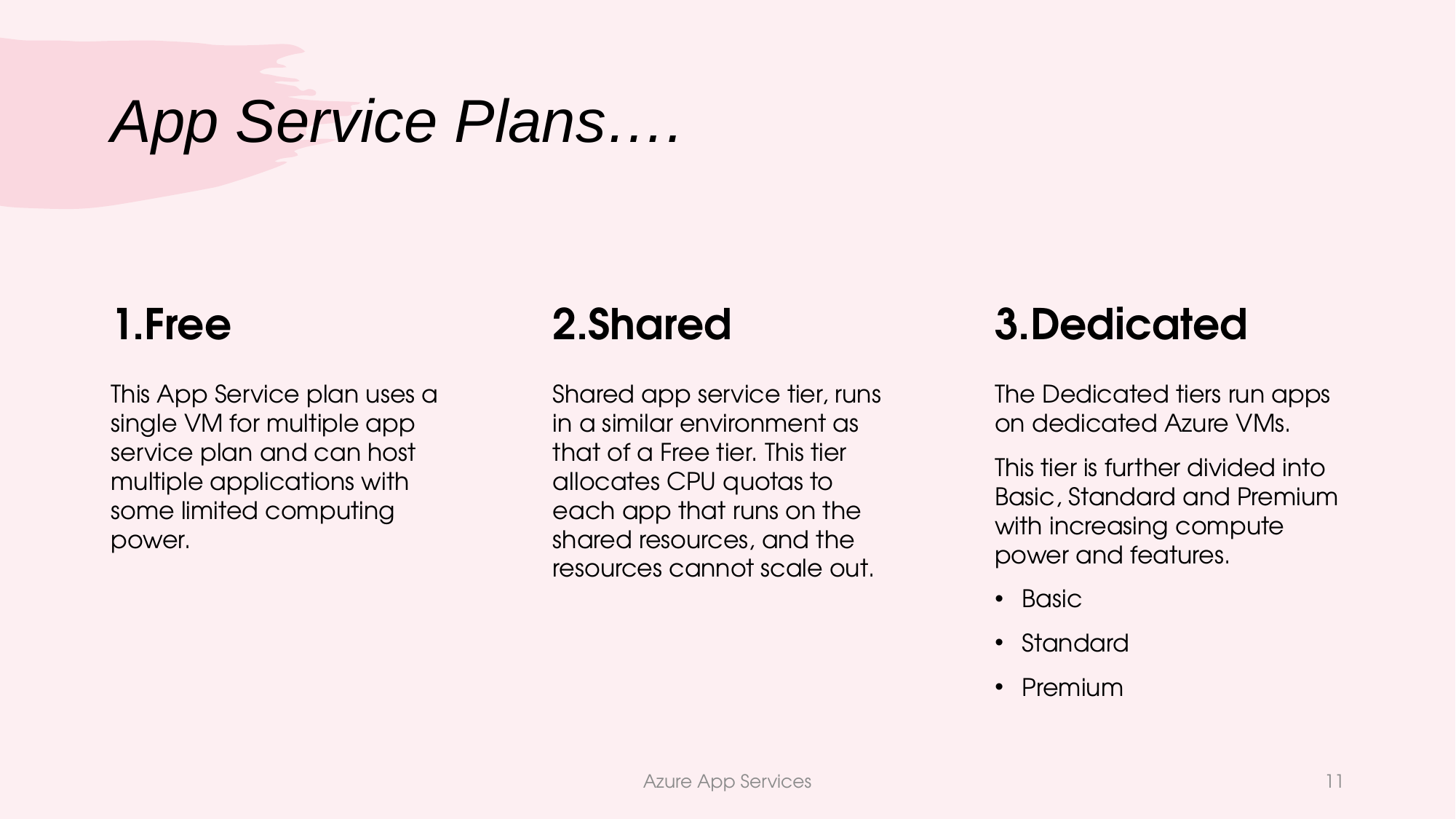

# App Service Plans….
1.Free
2.Shared
3.Dedicated
This App Service plan uses a single VM for multiple app service plan and can host multiple applications with some limited computing power.
Shared app service tier, runs in a similar environment as that of a Free tier. This tier allocates CPU quotas to each app that runs on the shared resources, and the resources cannot scale out.
The Dedicated tiers run apps on dedicated Azure VMs.
This tier is further divided into Basic, Standard and Premium with increasing compute power and features.
Basic
Standard
Premium
Azure App Services
11